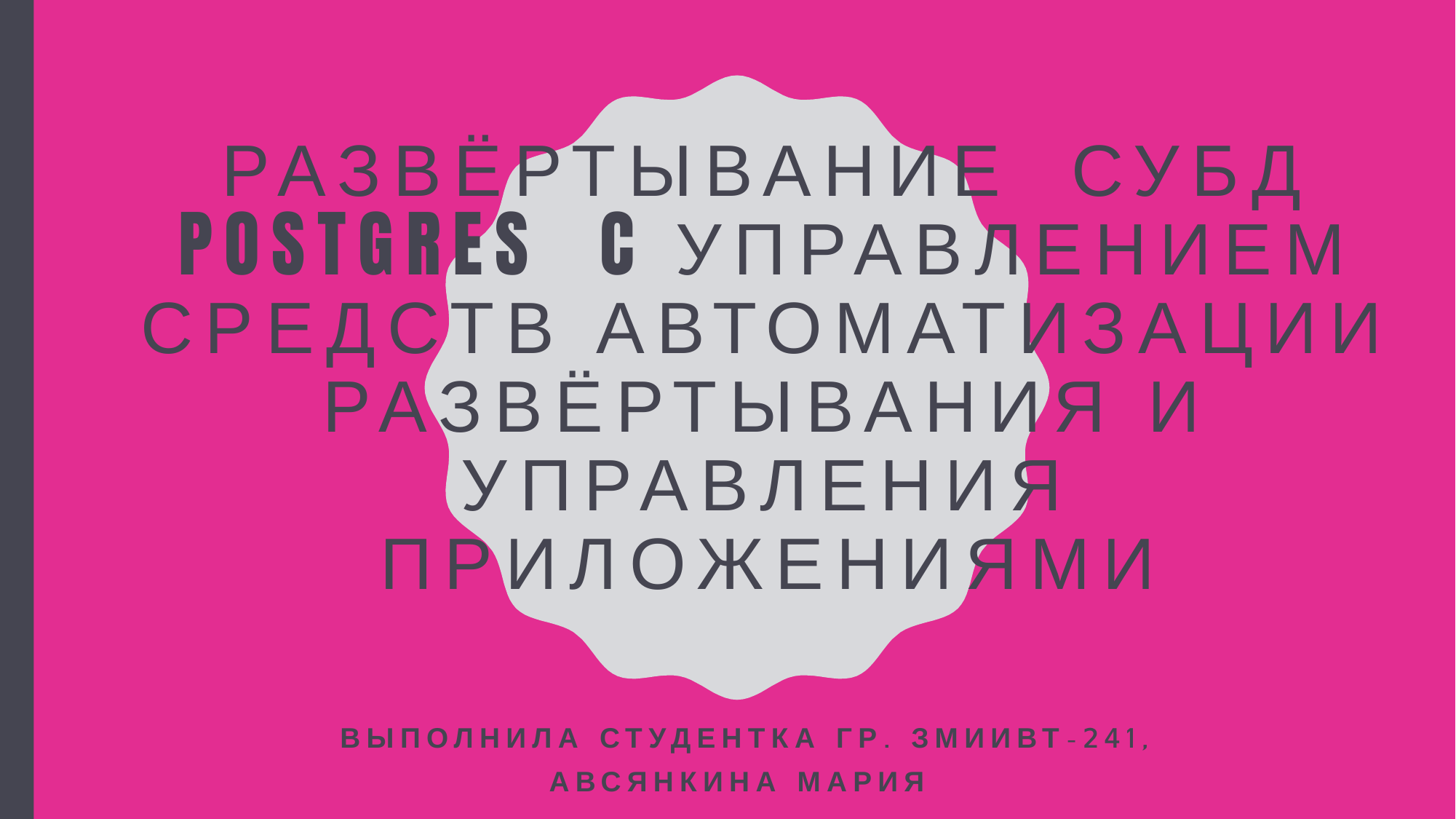

# Развёртывание  СУБД Postgres  c управлением средств автоматизации развёртывания и управления приложениями
Выполнила студентка гр. змИИВТ-241,
Авсянкина Мария